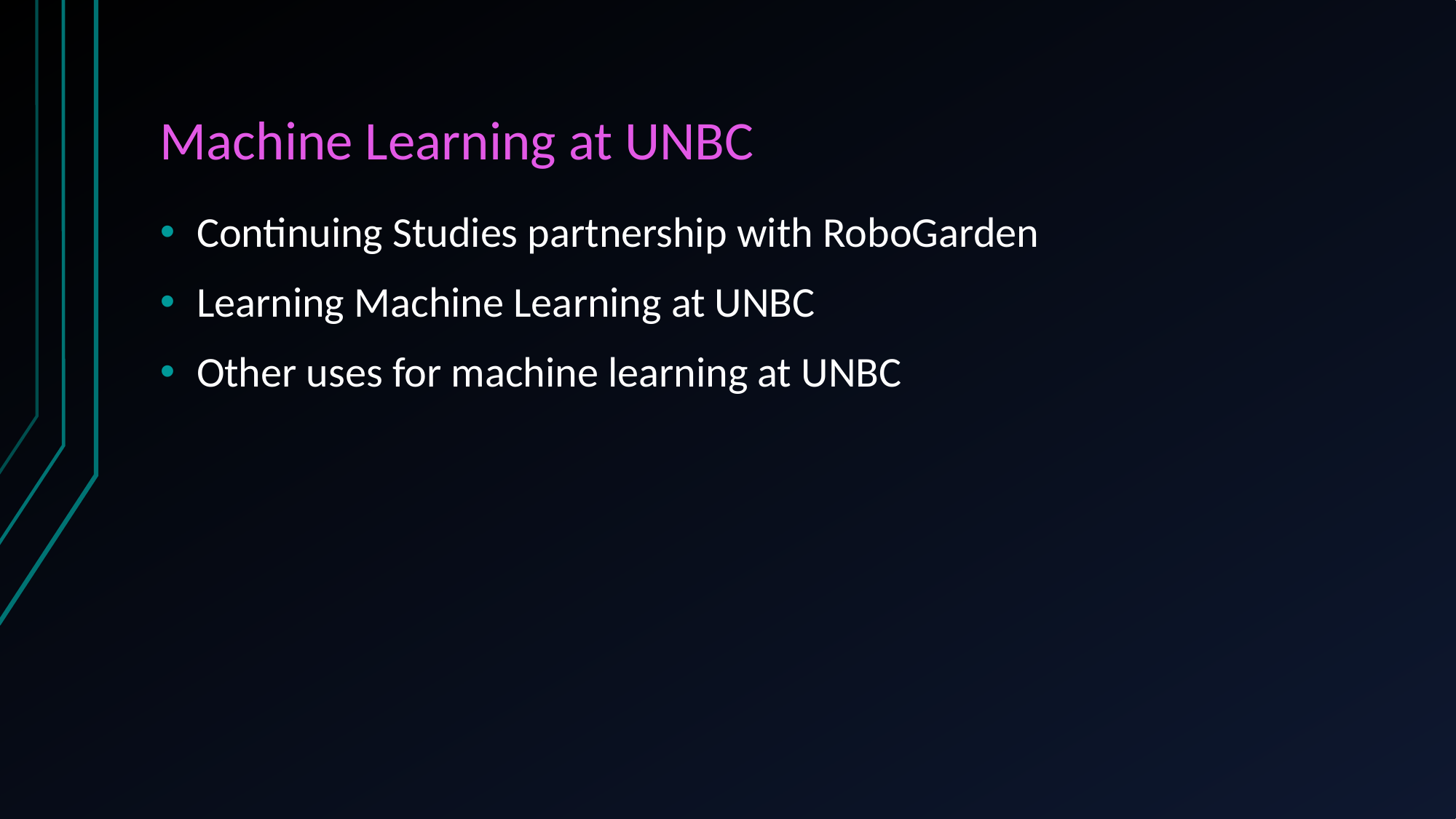

# Machine Learning at UNBC
Continuing Studies partnership with RoboGarden
Learning Machine Learning at UNBC
Other uses for machine learning at UNBC